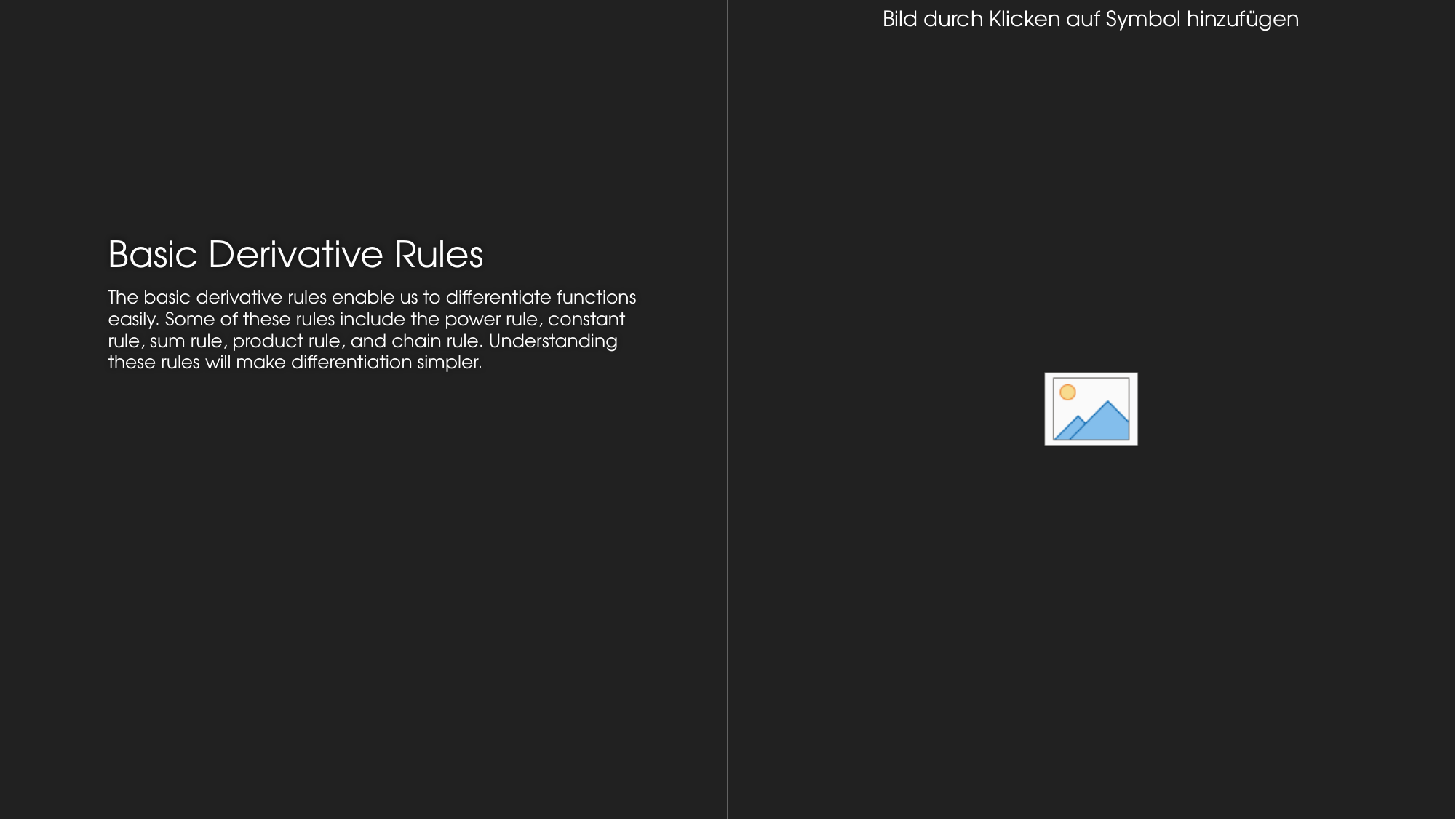

# Basic Derivative Rules
The basic derivative rules enable us to differentiate functions easily. Some of these rules include the power rule, constant rule, sum rule, product rule, and chain rule. Understanding these rules will make differentiation simpler.